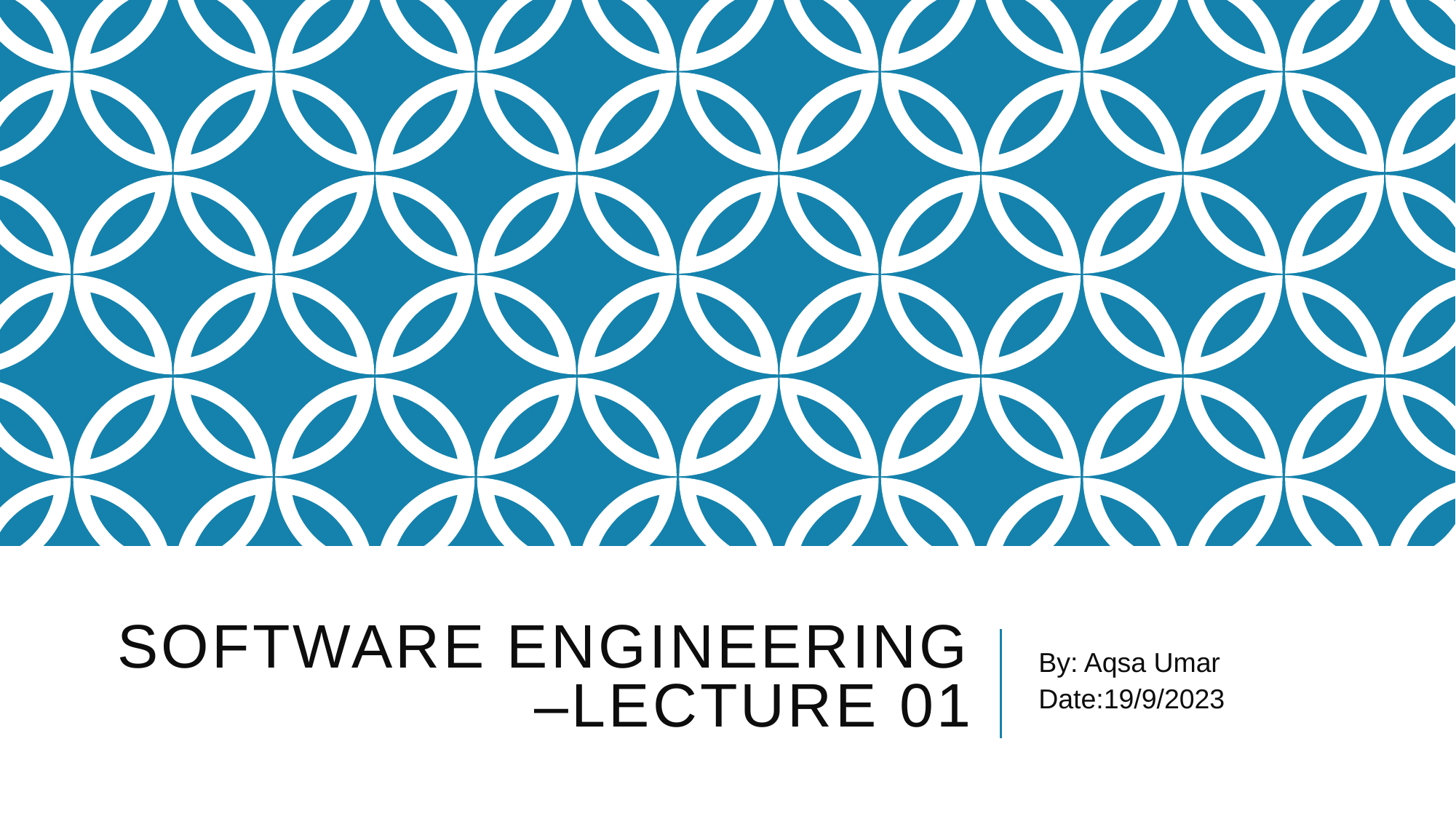

# Software Engineering –lecture 01
By: Aqsa Umar
Date:19/9/2023